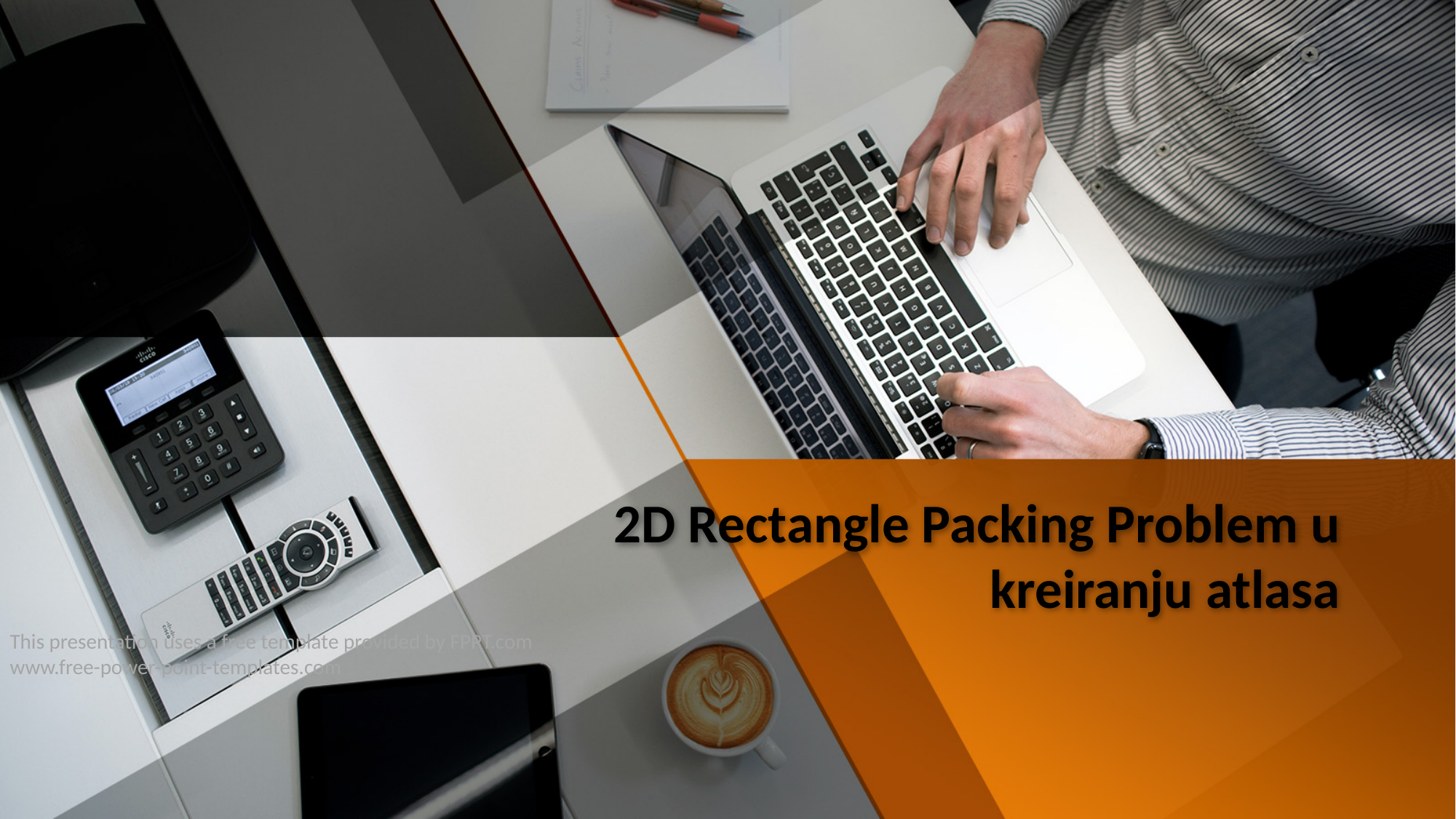

# 2D Rectangle Packing Problem u
kreiranju atlasa